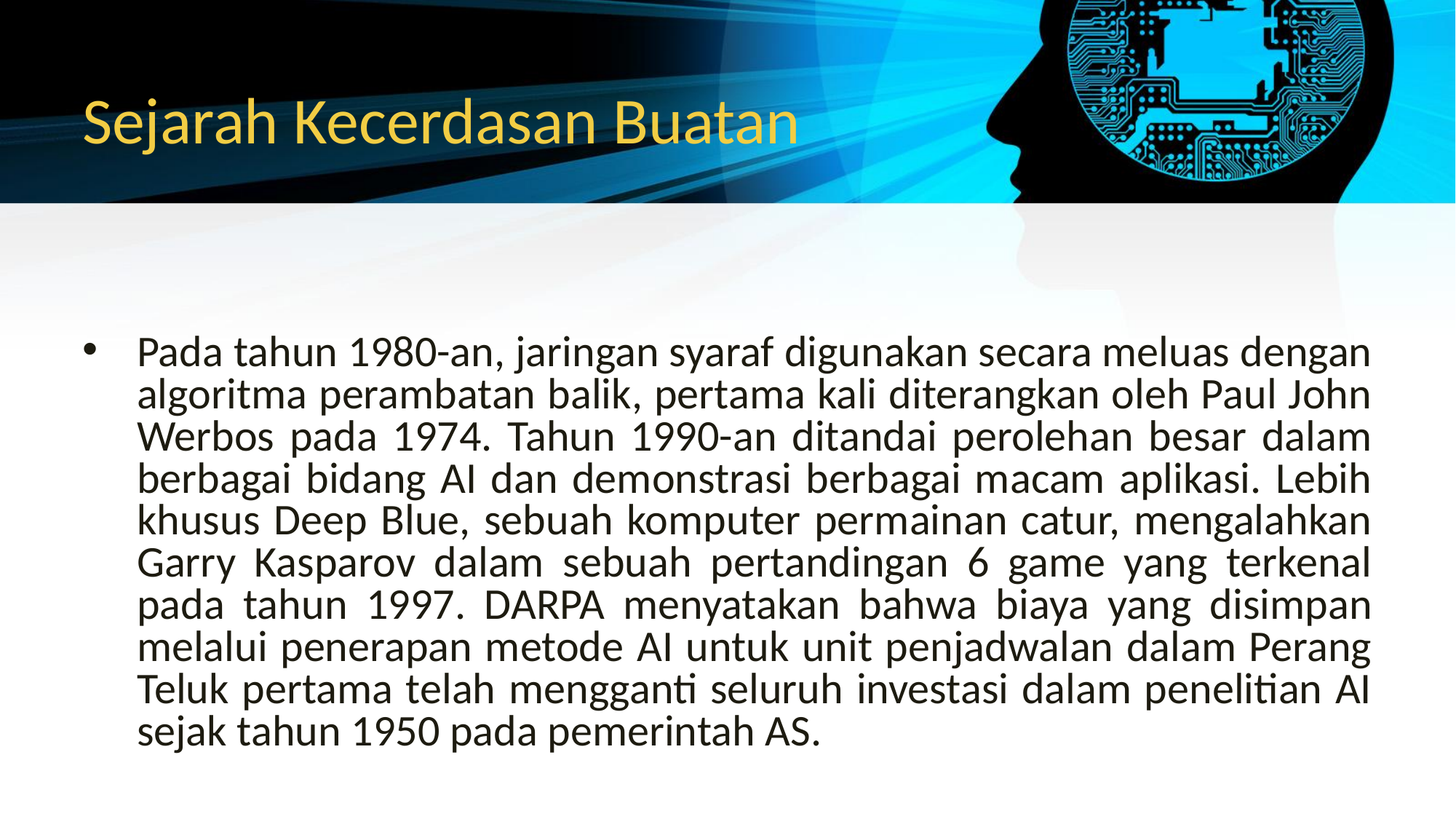

# Sejarah Kecerdasan Buatan

Pada tahun 1980-an, jaringan syaraf digunakan secara meluas dengan algoritma perambatan balik, pertama kali diterangkan oleh Paul John Werbos pada 1974. Tahun 1990-an ditandai perolehan besar dalam berbagai bidang AI dan demonstrasi berbagai macam aplikasi. Lebih khusus Deep Blue, sebuah komputer permainan catur, mengalahkan Garry Kasparov dalam sebuah pertandingan 6 game yang terkenal pada tahun 1997. DARPA menyatakan bahwa biaya yang disimpan melalui penerapan metode AI untuk unit penjadwalan dalam Perang Teluk pertama telah mengganti seluruh investasi dalam penelitian AI sejak tahun 1950 pada pemerintah AS.